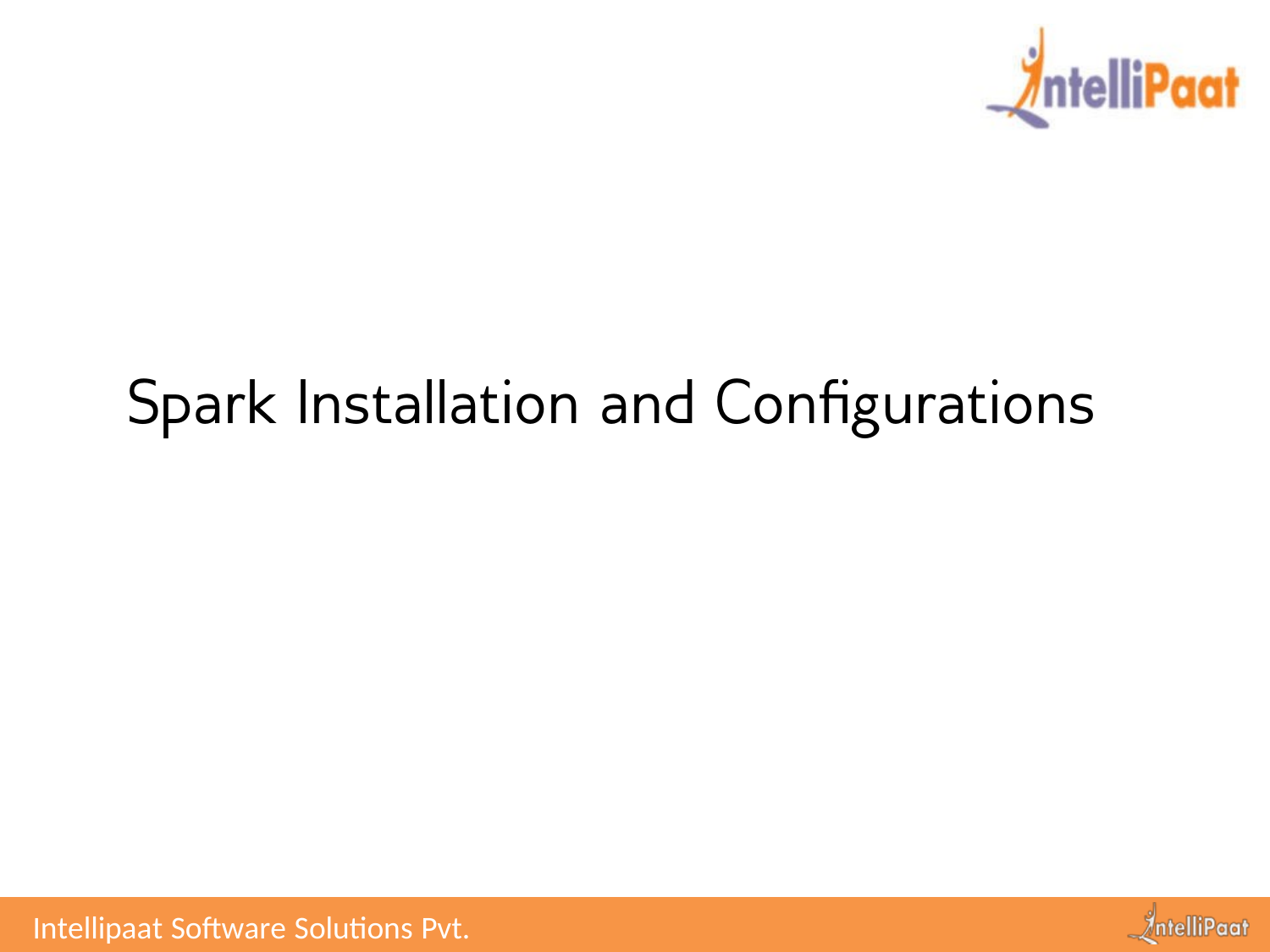

# Spark Installation and Configurations
Intellipaat Software Solutions Pvt. Ltd.